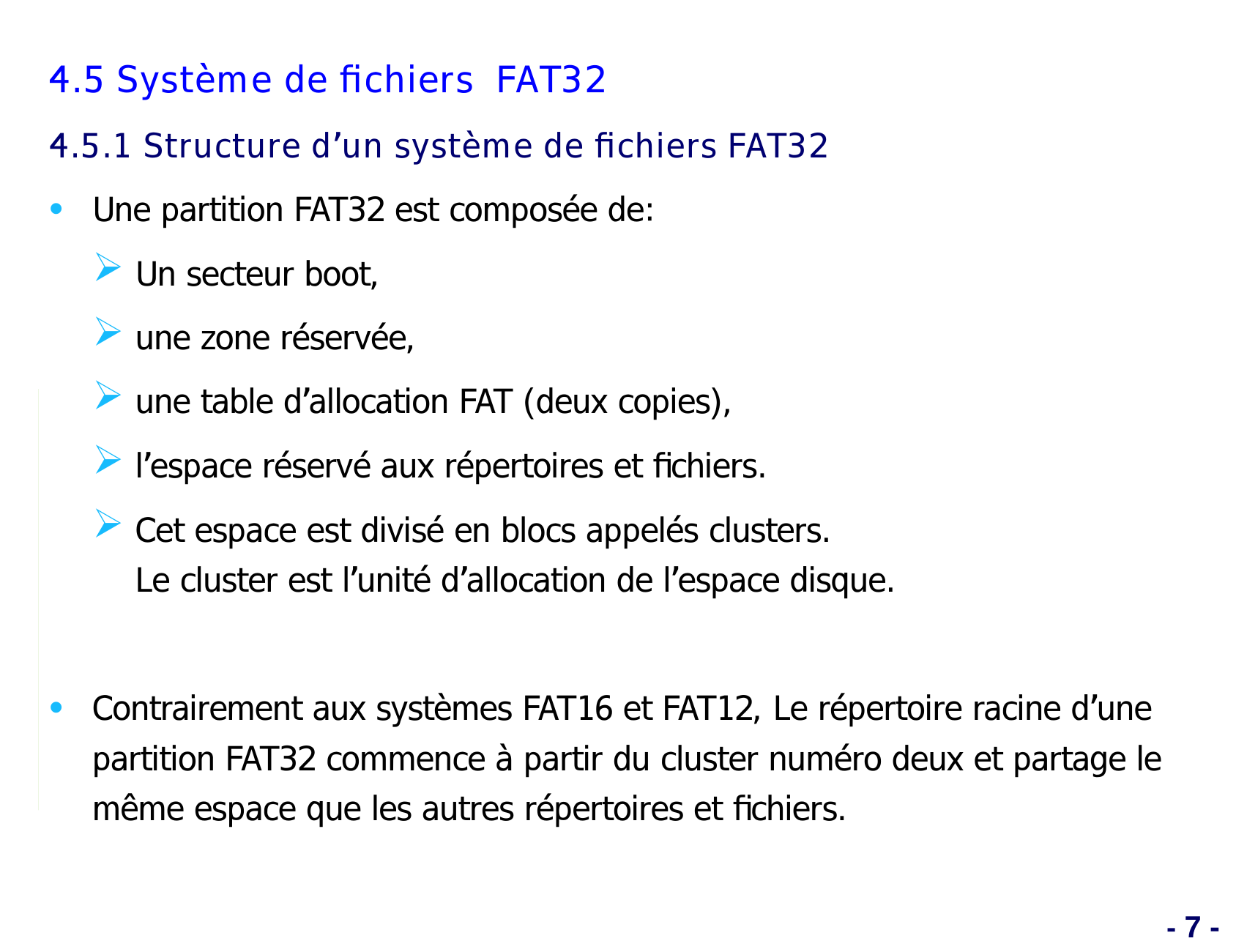

4.5 Système de fichiers  FAT32
4.5.1 Structure d’un système de fichiers FAT32
Une partition FAT32 est composée de:
Un secteur boot,
une zone réservée,
une table d’allocation FAT (deux copies),
l’espace réservé aux répertoires et fichiers.
Cet espace est divisé en blocs appelés clusters.
Le cluster est l’unité d’allocation de l’espace disque.

Contrairement aux systèmes FAT16 et FAT12, Le répertoire racine d’une partition FAT32 commence à partir du cluster numéro deux et partage le même espace que les autres répertoires et fichiers.

- 7 -